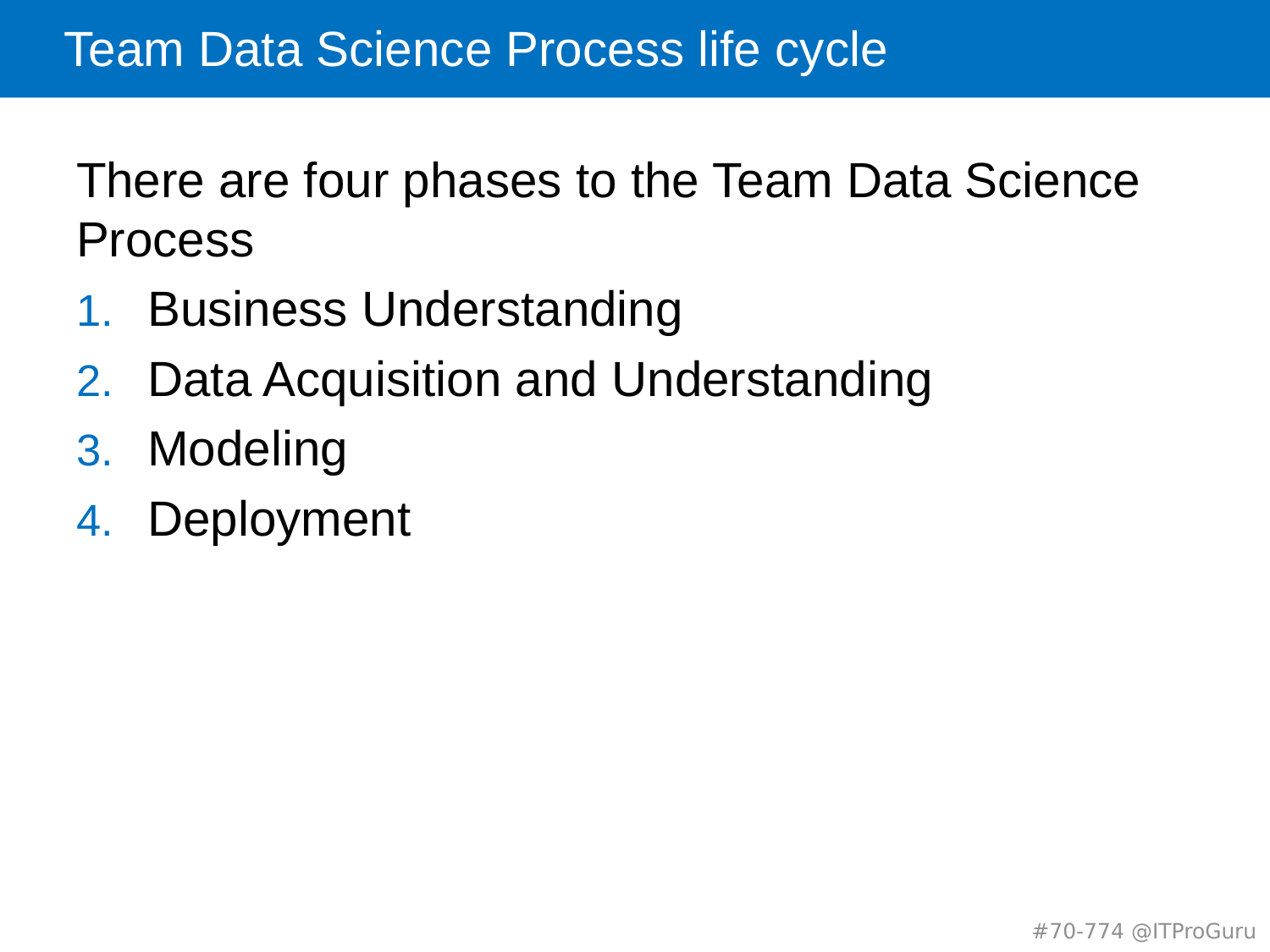

# Team Data Science Process life cycle
There are four phases to the Team Data Science Process
Business Understanding
Data Acquisition and Understanding
Modeling
Deployment